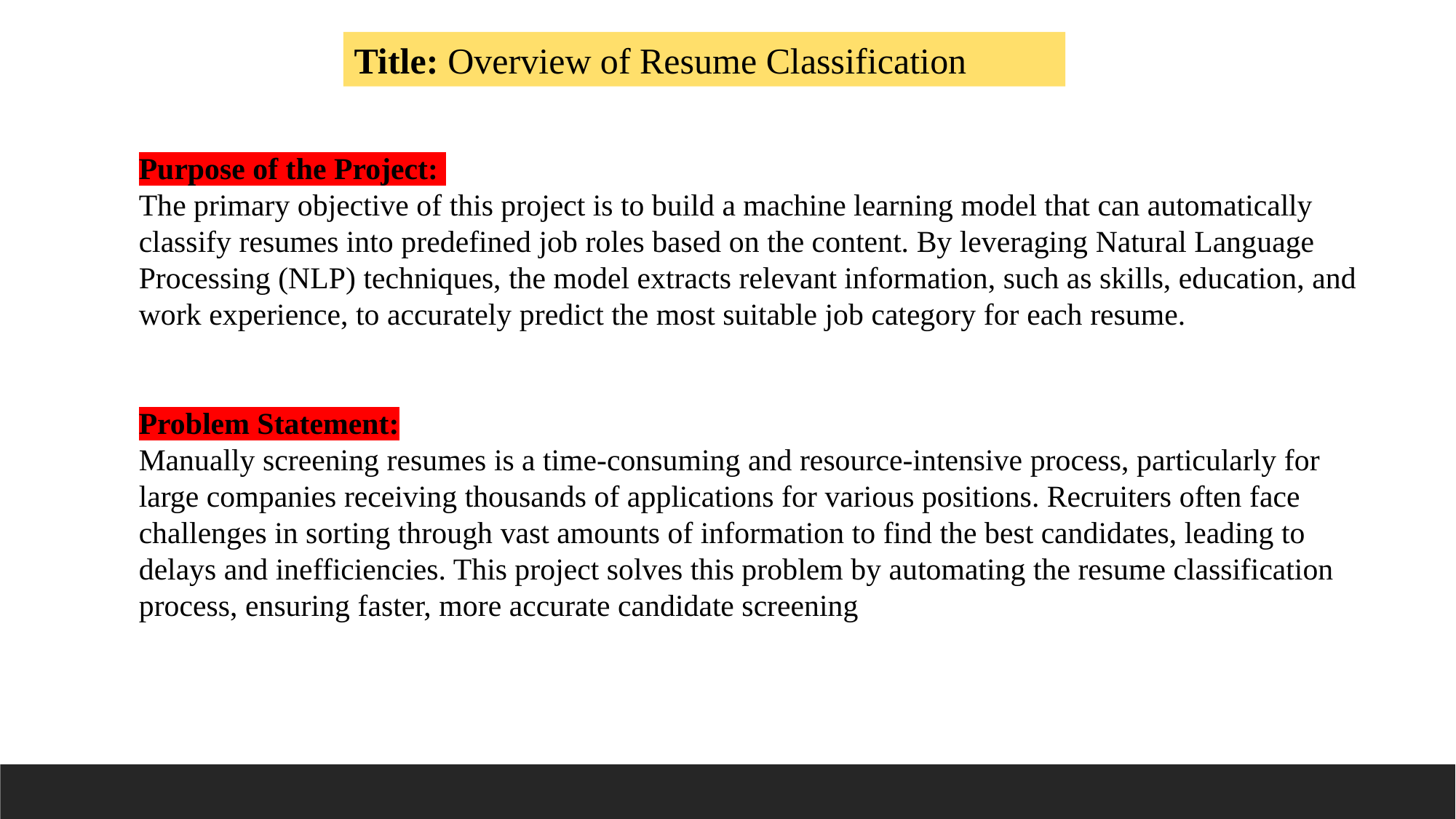

Title: Overview of Resume Classification
Purpose of the Project:
The primary objective of this project is to build a machine learning model that can automatically classify resumes into predefined job roles based on the content. By leveraging Natural Language Processing (NLP) techniques, the model extracts relevant information, such as skills, education, and work experience, to accurately predict the most suitable job category for each resume.

Problem Statement:
Manually screening resumes is a time-consuming and resource-intensive process, particularly for large companies receiving thousands of applications for various positions. Recruiters often face challenges in sorting through vast amounts of information to find the best candidates, leading to delays and inefficiencies. This project solves this problem by automating the resume classification process, ensuring faster, more accurate candidate screening